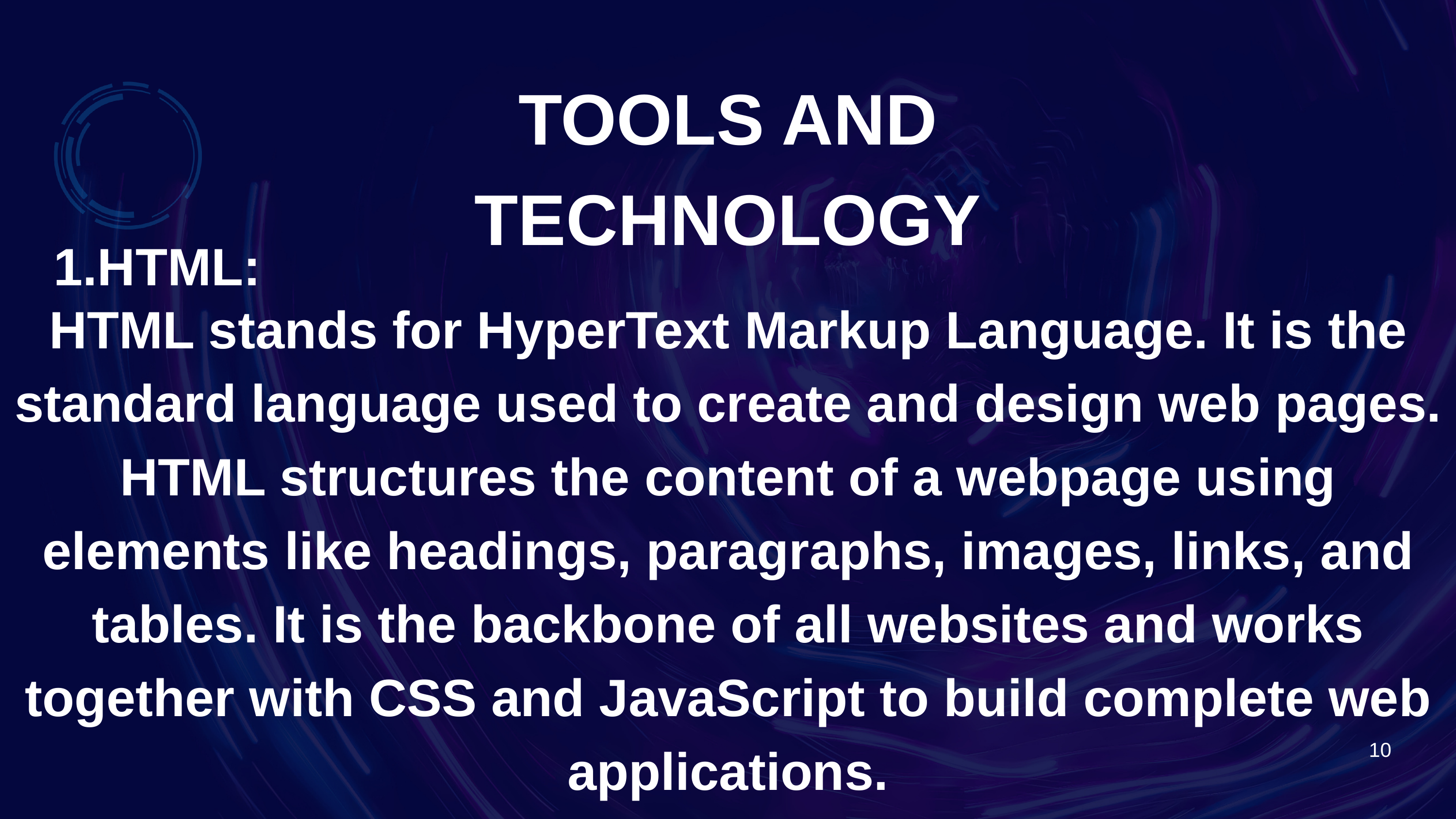

TOOLS AND TECHNOLOGY

1.HTML:
HTML stands for HyperText Markup Language. It is the standard language used to create and design web pages. HTML structures the content of a webpage using elements like headings, paragraphs, images, links, and tables. It is the backbone of all websites and works together with CSS and JavaScript to build complete web applications.
10